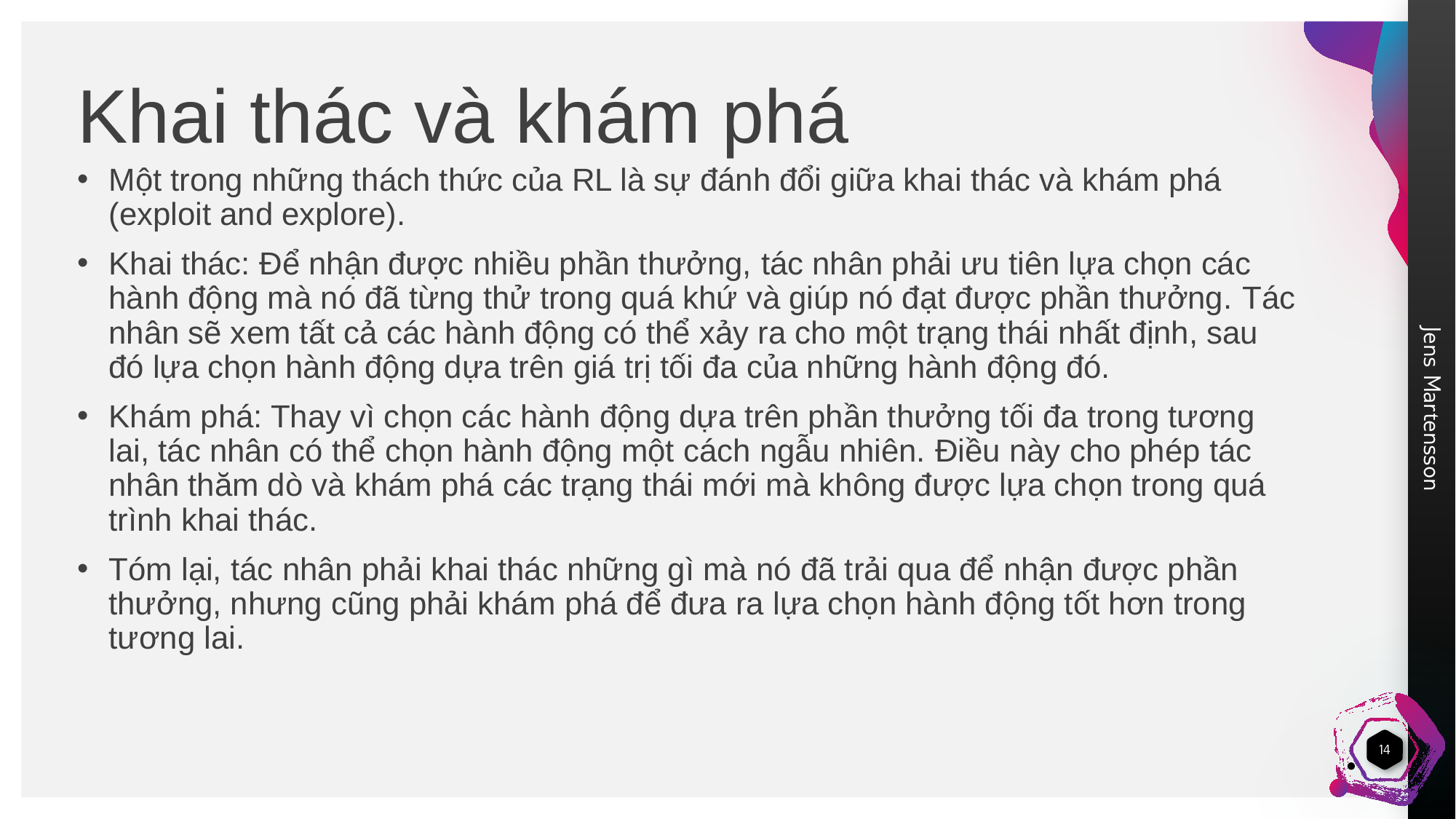

# Khai thác và khám phá
Một trong những thách thức của RL là sự đánh đổi giữa khai thác và khám phá (exploit and explore).
Khai thác: Để nhận được nhiều phần thưởng, tác nhân phải ưu tiên lựa chọn các hành động mà nó đã từng thử trong quá khứ và giúp nó đạt được phần thưởng. Tác nhân sẽ xem tất cả các hành động có thể xảy ra cho một trạng thái nhất định, sau đó lựa chọn hành động dựa trên giá trị tối đa của những hành động đó.
Khám phá: Thay vì chọn các hành động dựa trên phần thưởng tối đa trong tương lai, tác nhân có thể chọn hành động một cách ngẫu nhiên. Điều này cho phép tác nhân thăm dò và khám phá các trạng thái mới mà không được lựa chọn trong quá trình khai thác.
Tóm lại, tác nhân phải khai thác những gì mà nó đã trải qua để nhận được phần thưởng, nhưng cũng phải khám phá để đưa ra lựa chọn hành động tốt hơn trong tương lai.
14